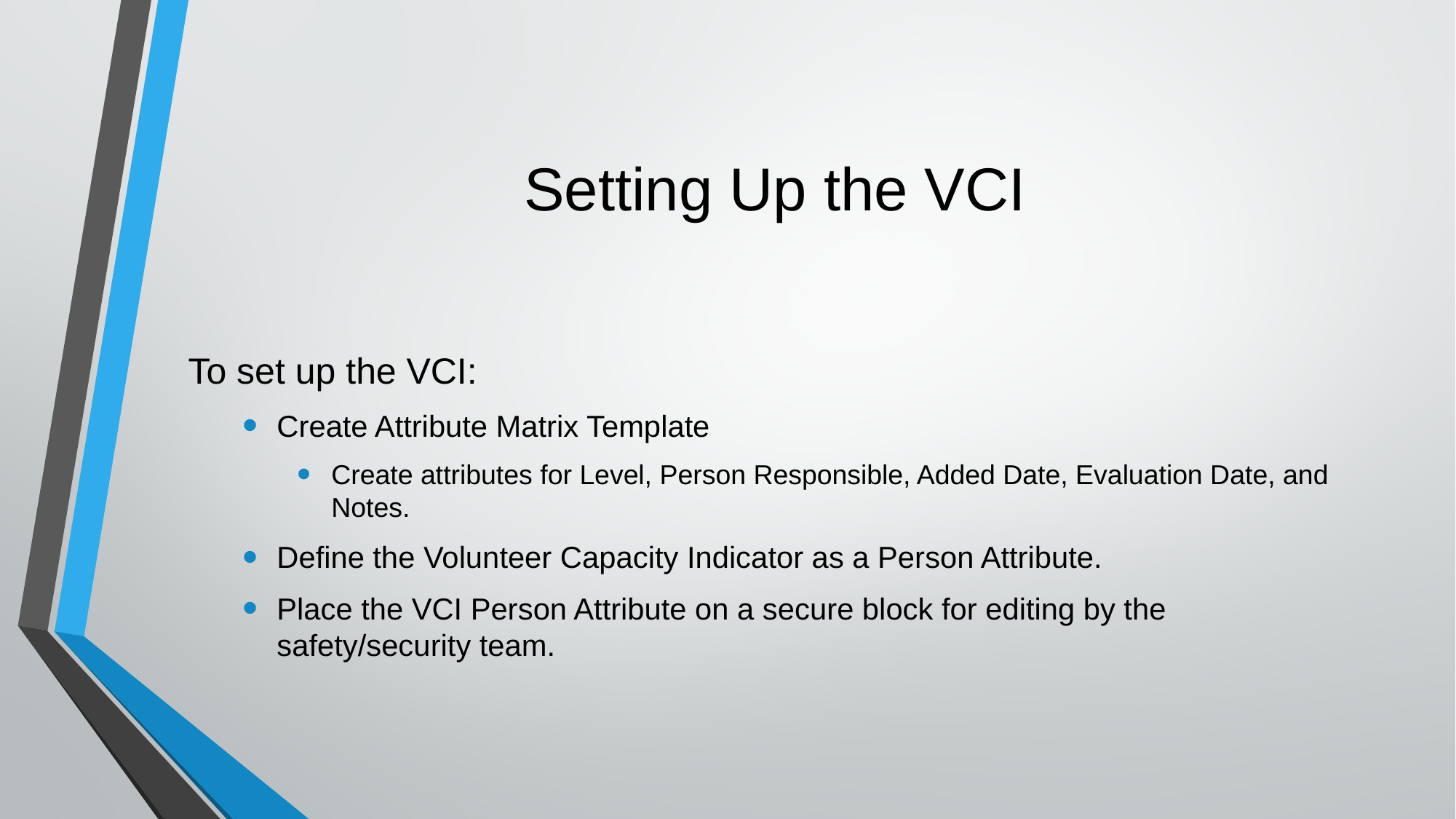

# Setting Up the VCI
To set up the VCI:
Create Attribute Matrix Template
Create attributes for Level, Person Responsible, Added Date, Evaluation Date, and Notes.
Define the Volunteer Capacity Indicator as a Person Attribute.
Place the VCI Person Attribute on a secure block for editing by the safety/security team.